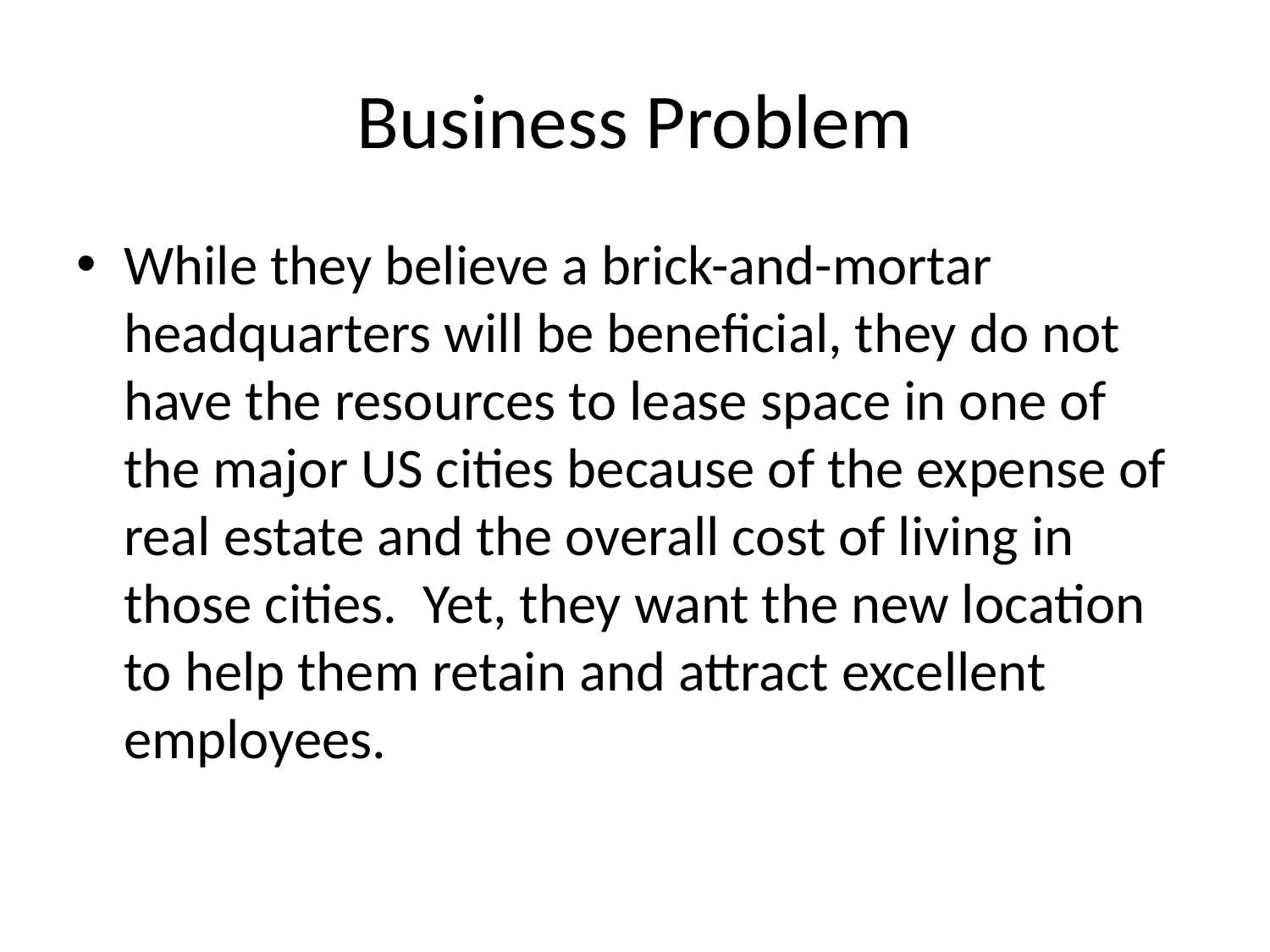

# Business Problem
While they believe a brick-and-mortar headquarters will be beneficial, they do not have the resources to lease space in one of the major US cities because of the expense of real estate and the overall cost of living in those cities.  Yet, they want the new location to help them retain and attract excellent employees.